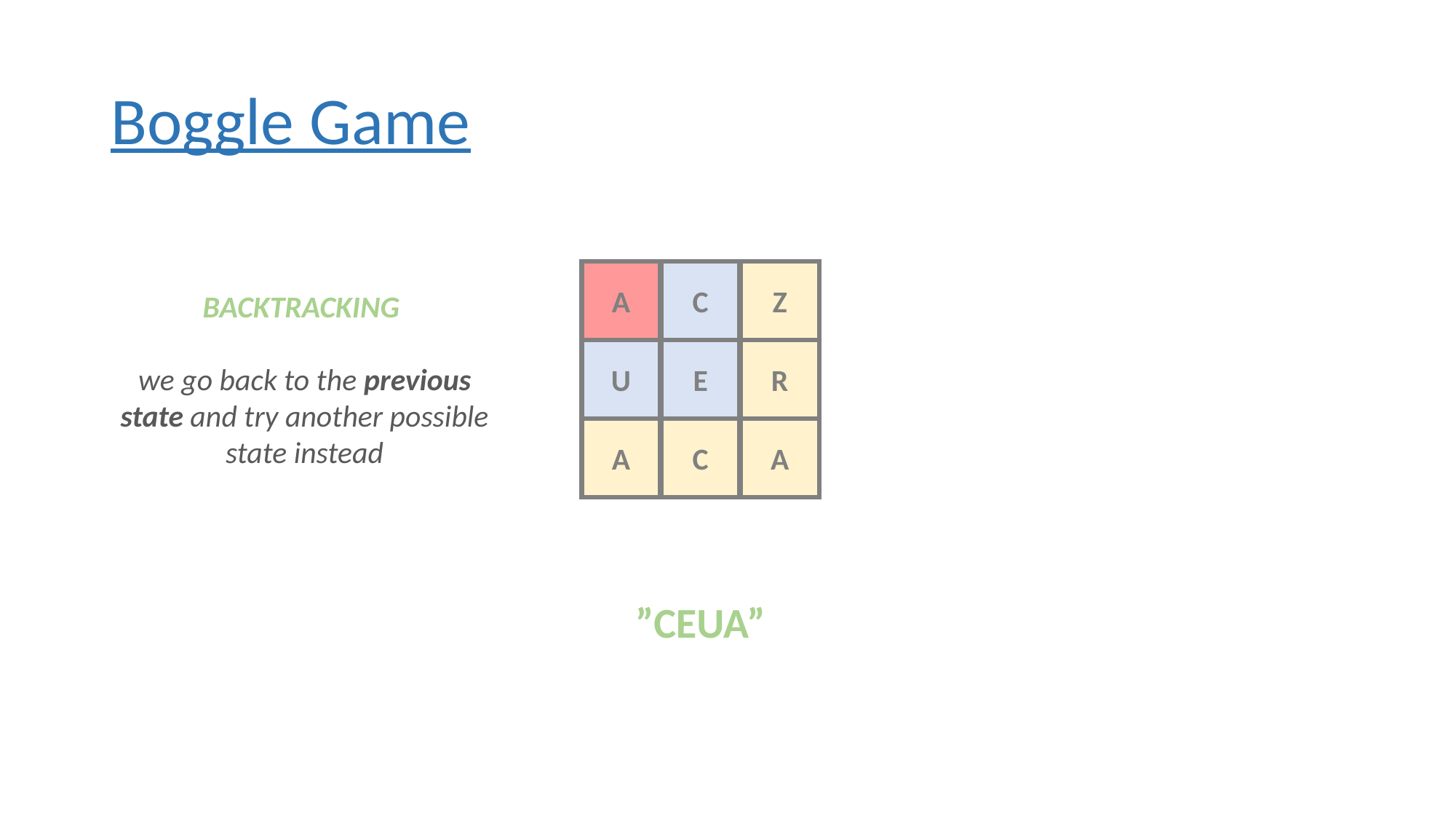

# Boggle Game
A
C
Z
BACKTRACKING

we go back to the previous
state and try another possible
state instead
U
E
R
A
C
A
”CEUA”